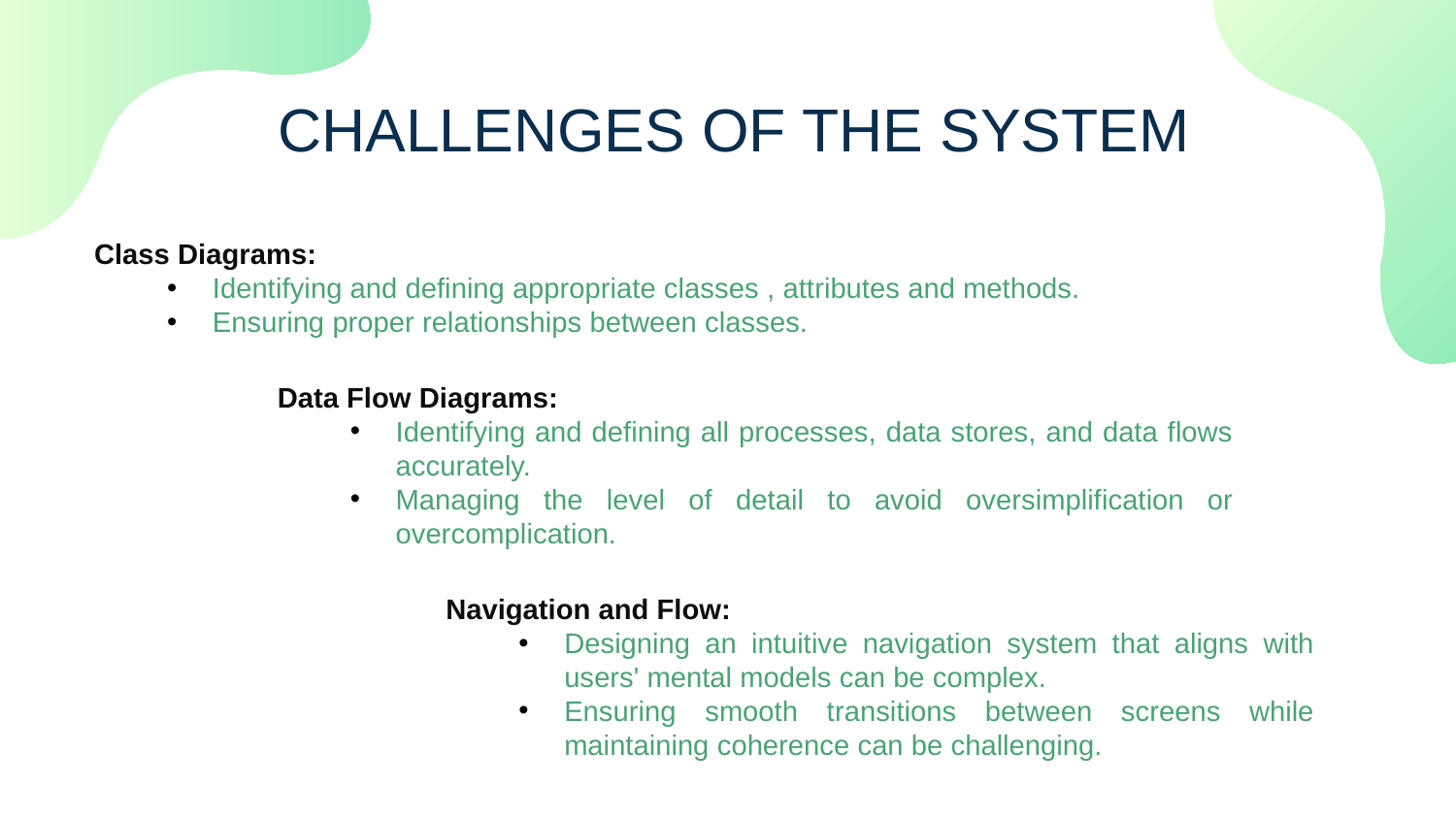

CHALLENGES OF THE SYSTEM
Class Diagrams:
Identifying and defining appropriate classes , attributes and methods.
Ensuring proper relationships between classes.
Data Flow Diagrams:
Identifying and defining all processes, data stores, and data flows accurately.
Managing the level of detail to avoid oversimplification or overcomplication.
Navigation and Flow:
Designing an intuitive navigation system that aligns with users' mental models can be complex.
Ensuring smooth transitions between screens while maintaining coherence can be challenging.